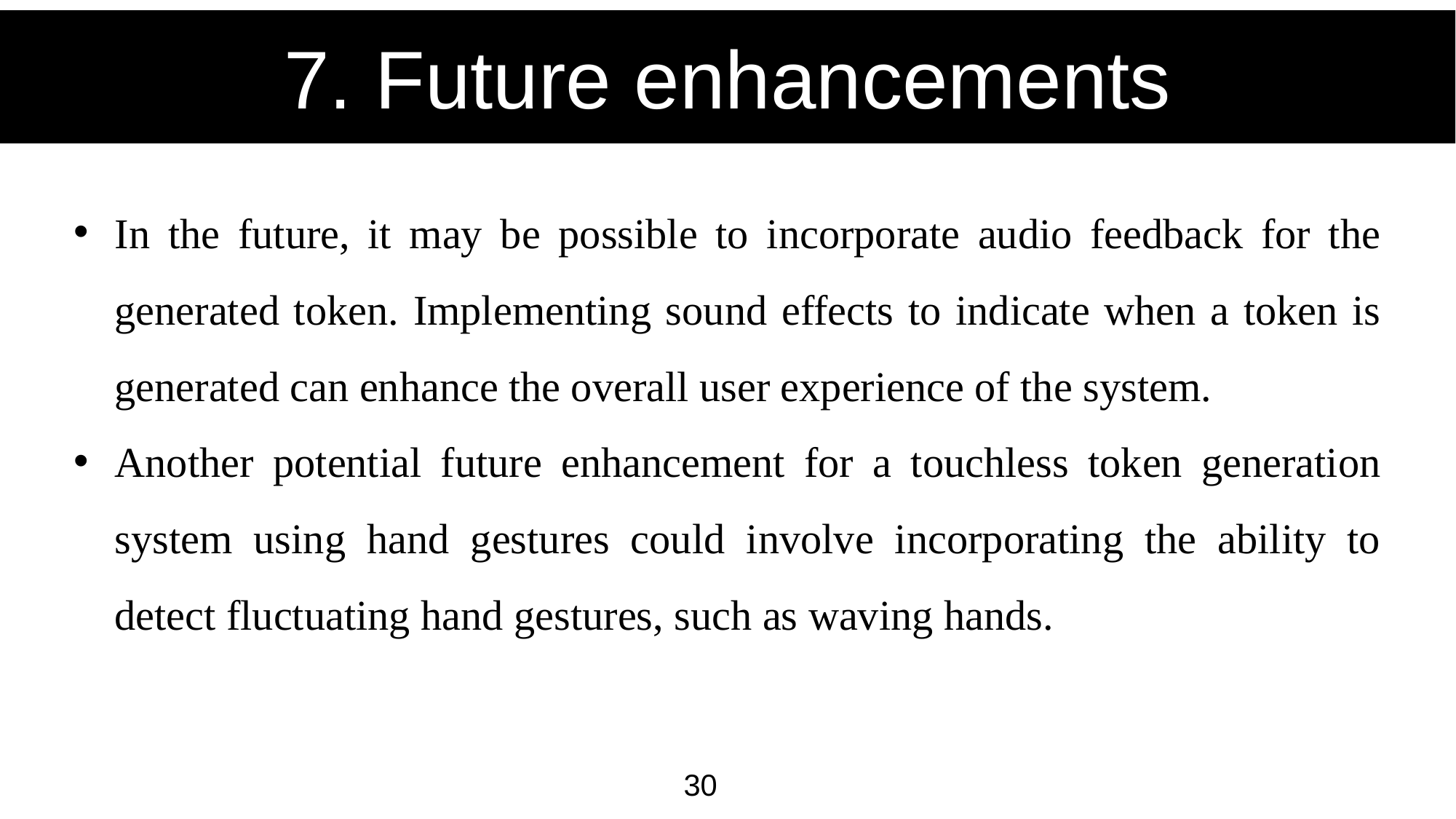

# 7. Future enhancements
In the future, it may be possible to incorporate audio feedback for the generated token. Implementing sound effects to indicate when a token is generated can enhance the overall user experience of the system.
Another potential future enhancement for a touchless token generation system using hand gestures could involve incorporating the ability to detect fluctuating hand gestures, such as waving hands.

30